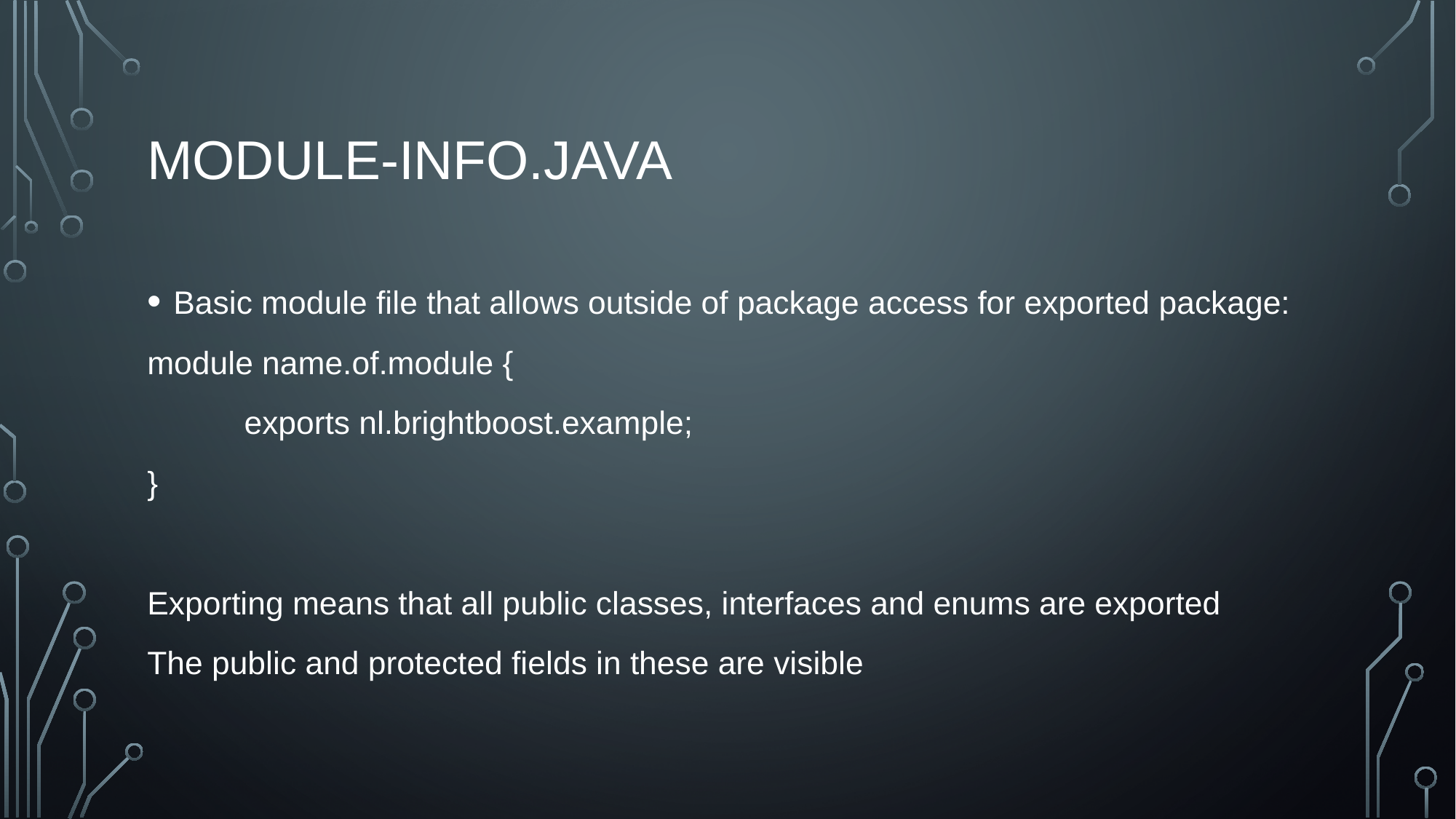

# module-info.java
Basic module file that allows outside of package access for exported package:
module name.of.module {
	exports nl.brightboost.example;
}

Exporting means that all public classes, interfaces and enums are exported
The public and protected fields in these are visible